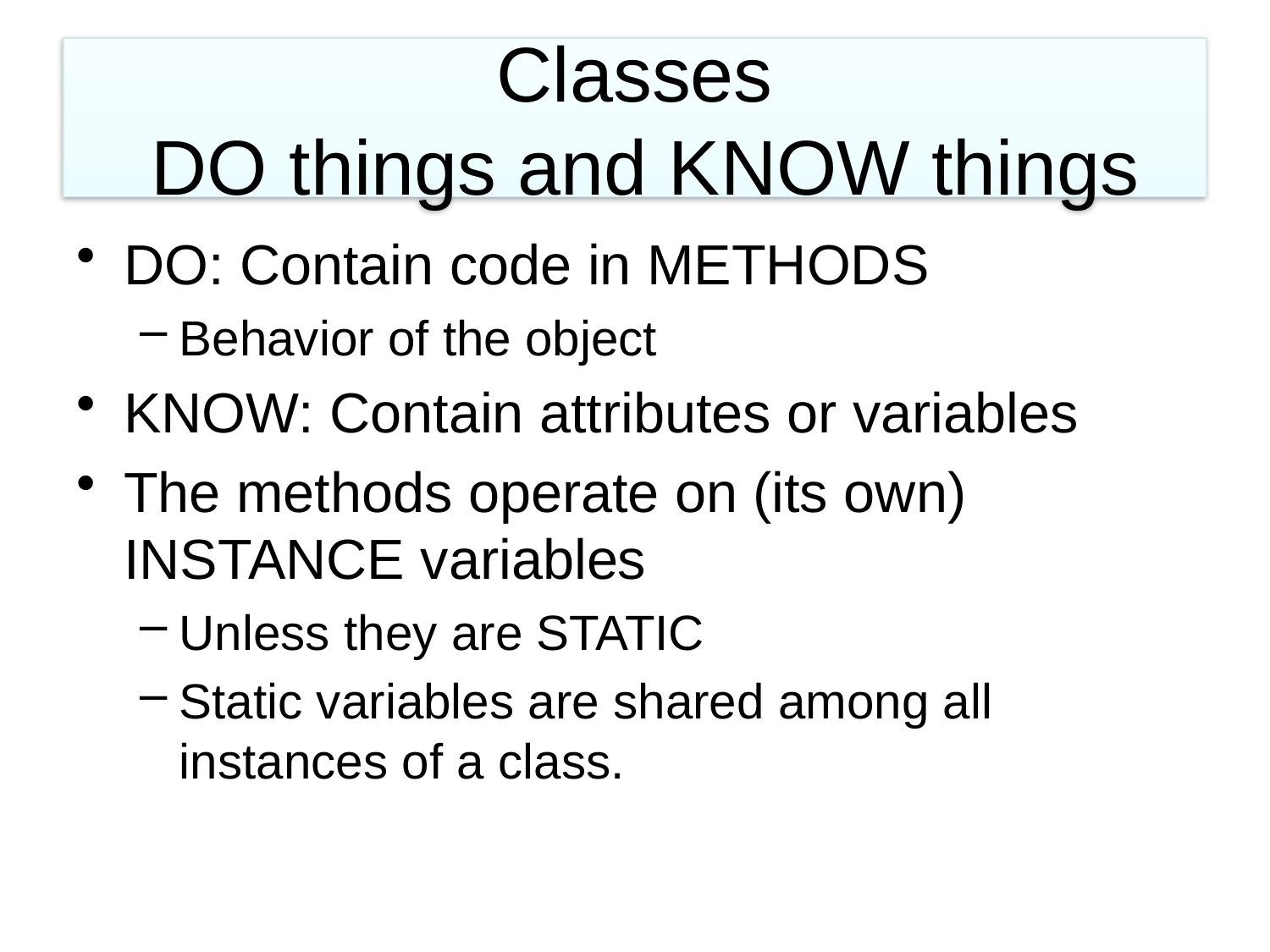

# Classes DO things and KNOW things
DO: Contain code in METHODS
Behavior of the object
KNOW: Contain attributes or variables
The methods operate on (its own) INSTANCE variables
Unless they are STATIC
Static variables are shared among all instances of a class.